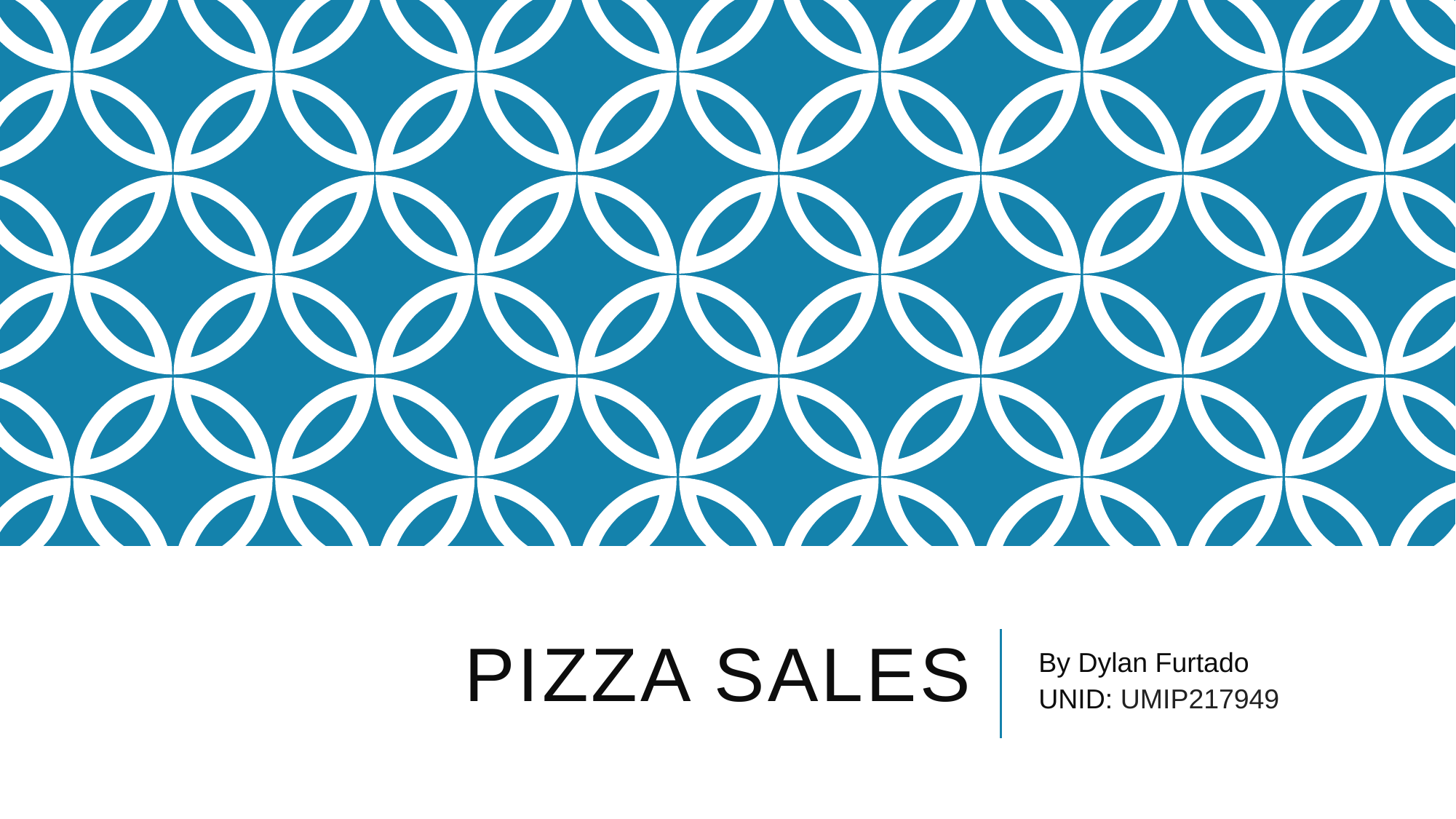

# Pizza Sales
By Dylan Furtado
UNID: UMIP217949